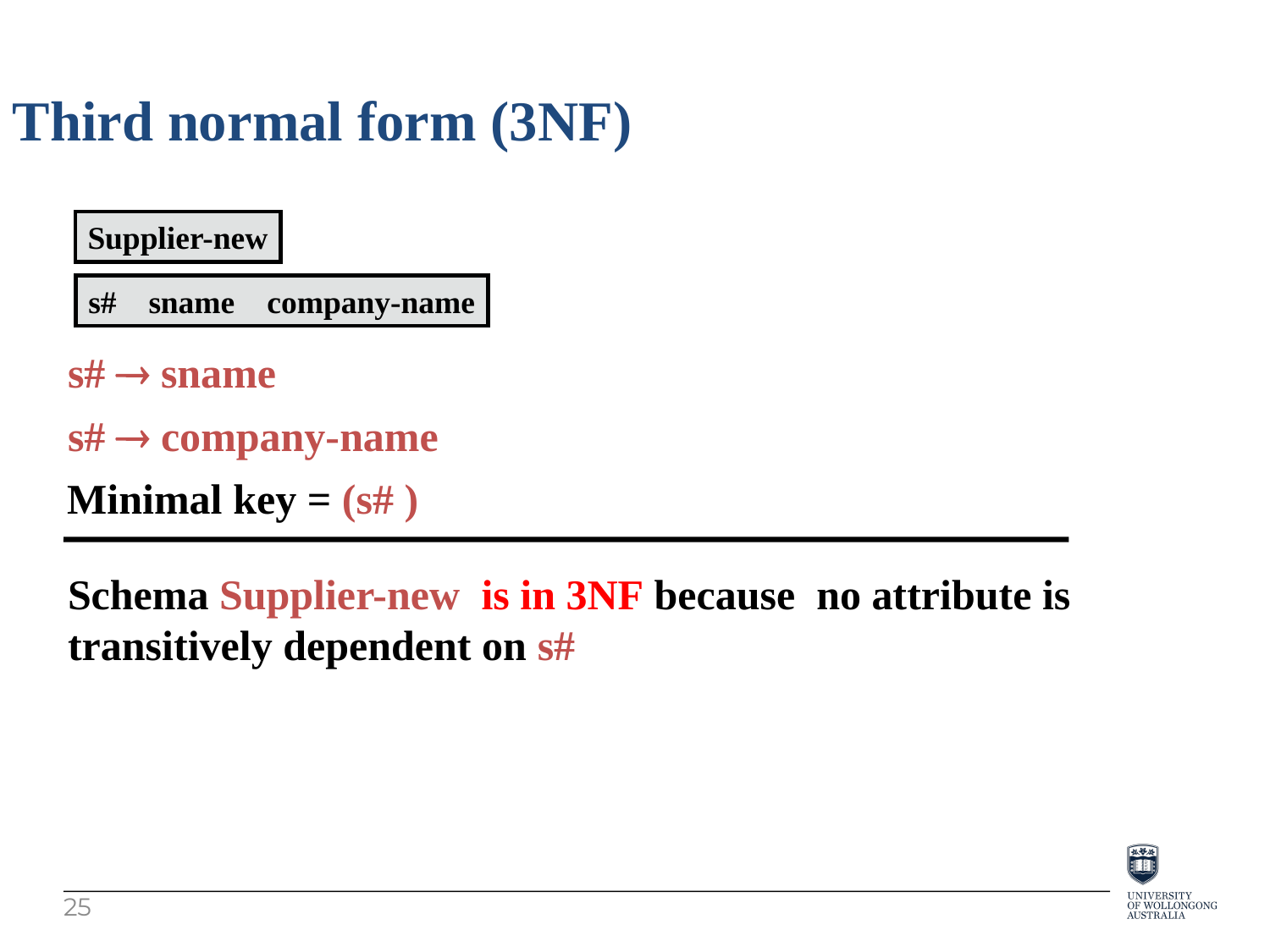

Third normal form (3NF)
Supplier-new
s#    sname    company-name
s# → sname
s# → company-name
Minimal key = (s# )

Schema Supplier-new  is in 3NF because  no attribute is transitively dependent on s#
25